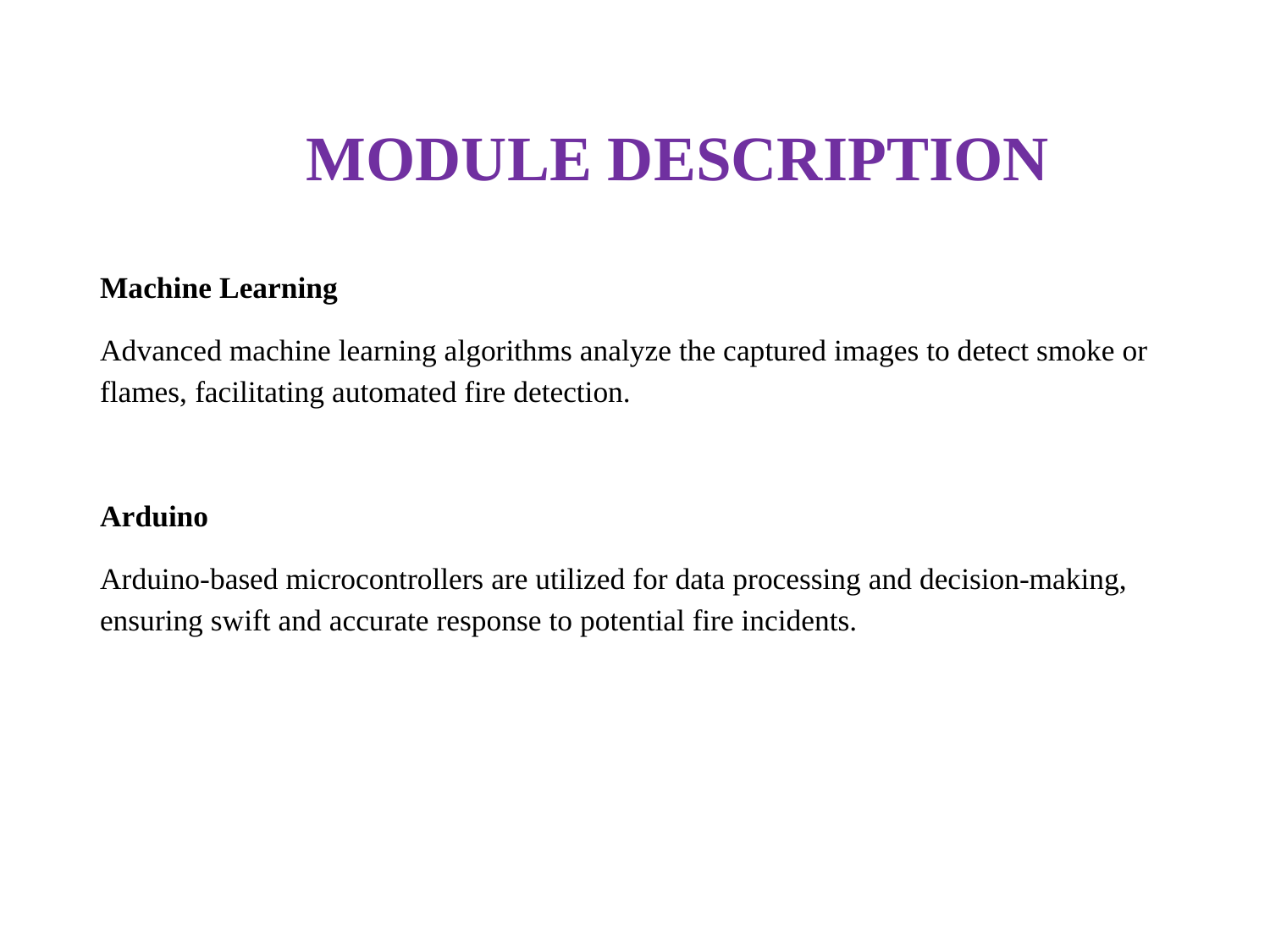

# MODULE DESCRIPTION

Machine Learning
Advanced machine learning algorithms analyze the captured images to detect smoke or flames, facilitating automated fire detection.

Arduino
Arduino-based microcontrollers are utilized for data processing and decision-making, ensuring swift and accurate response to potential fire incidents.